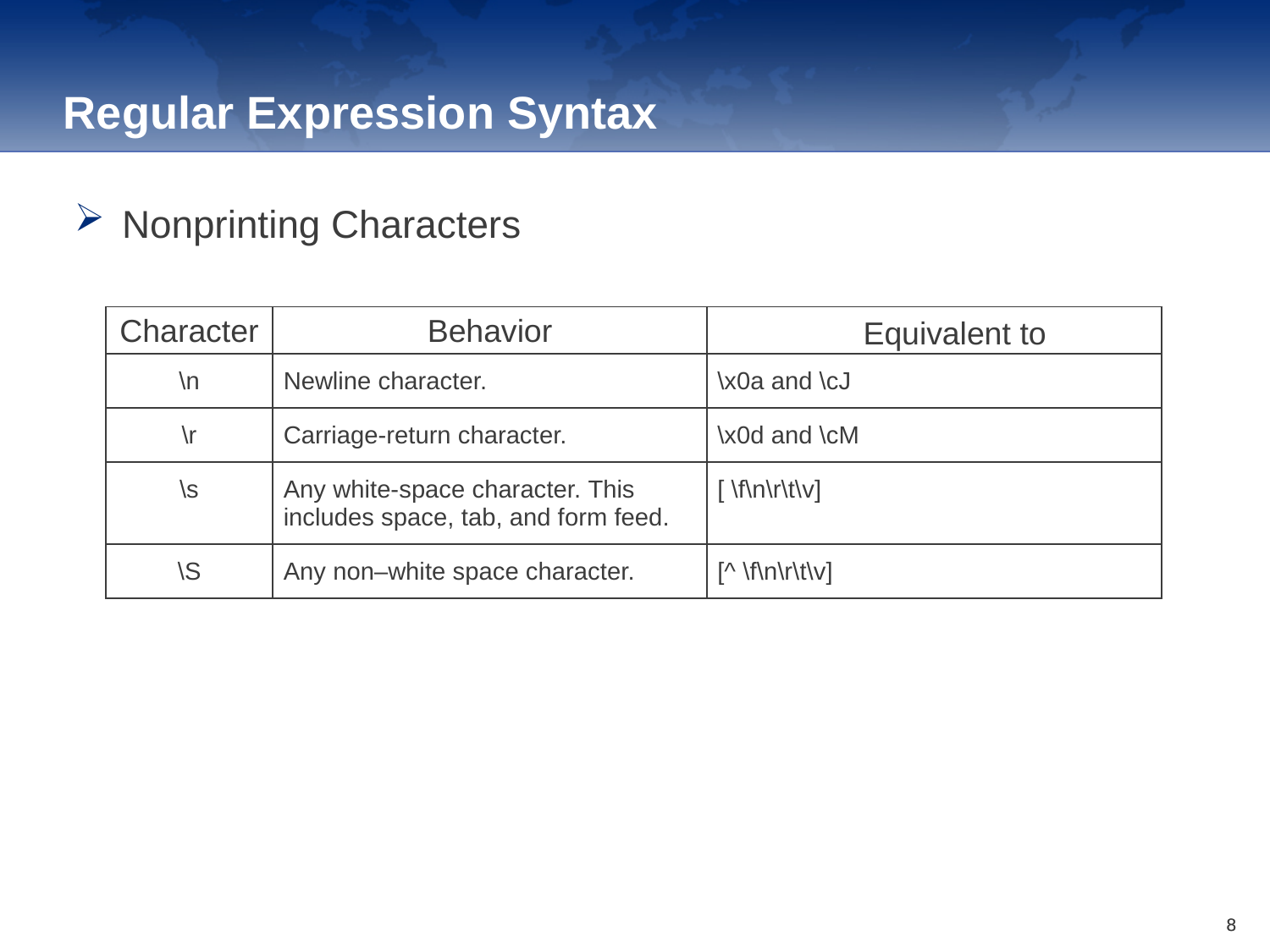

Regular Expression Syntax
Nonprinting Characters

| Character | Behavior | Equivalent to |
| --- | --- | --- |
| \n | Newline character. | \x0a and \cJ |
| \r | Carriage-return character. | \x0d and \cM |
| \s | Any white-space character. This includes space, tab, and form feed. | [ \f\n\r\t\v] |
| \S | Any non–white space character. | [^ \f\n\r\t\v] |
8
8